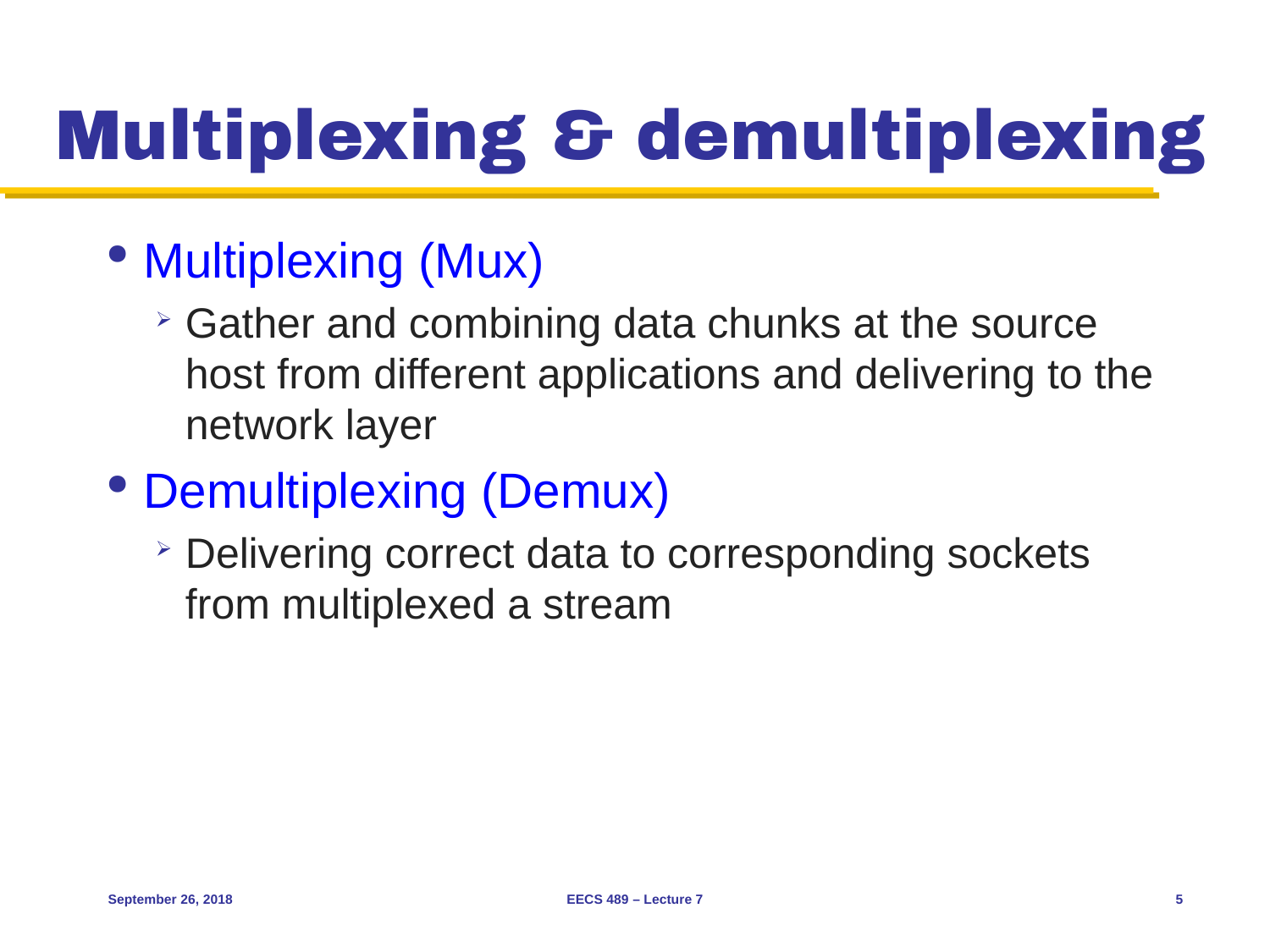

# Multiplexing & demultiplexing
Multiplexing (Mux)
Gather and combining data chunks at the source host from different applications and delivering to the network layer
Demultiplexing (Demux)
Delivering correct data to corresponding sockets from multiplexed a stream
September 26, 2018
EECS 489 – Lecture 7
5